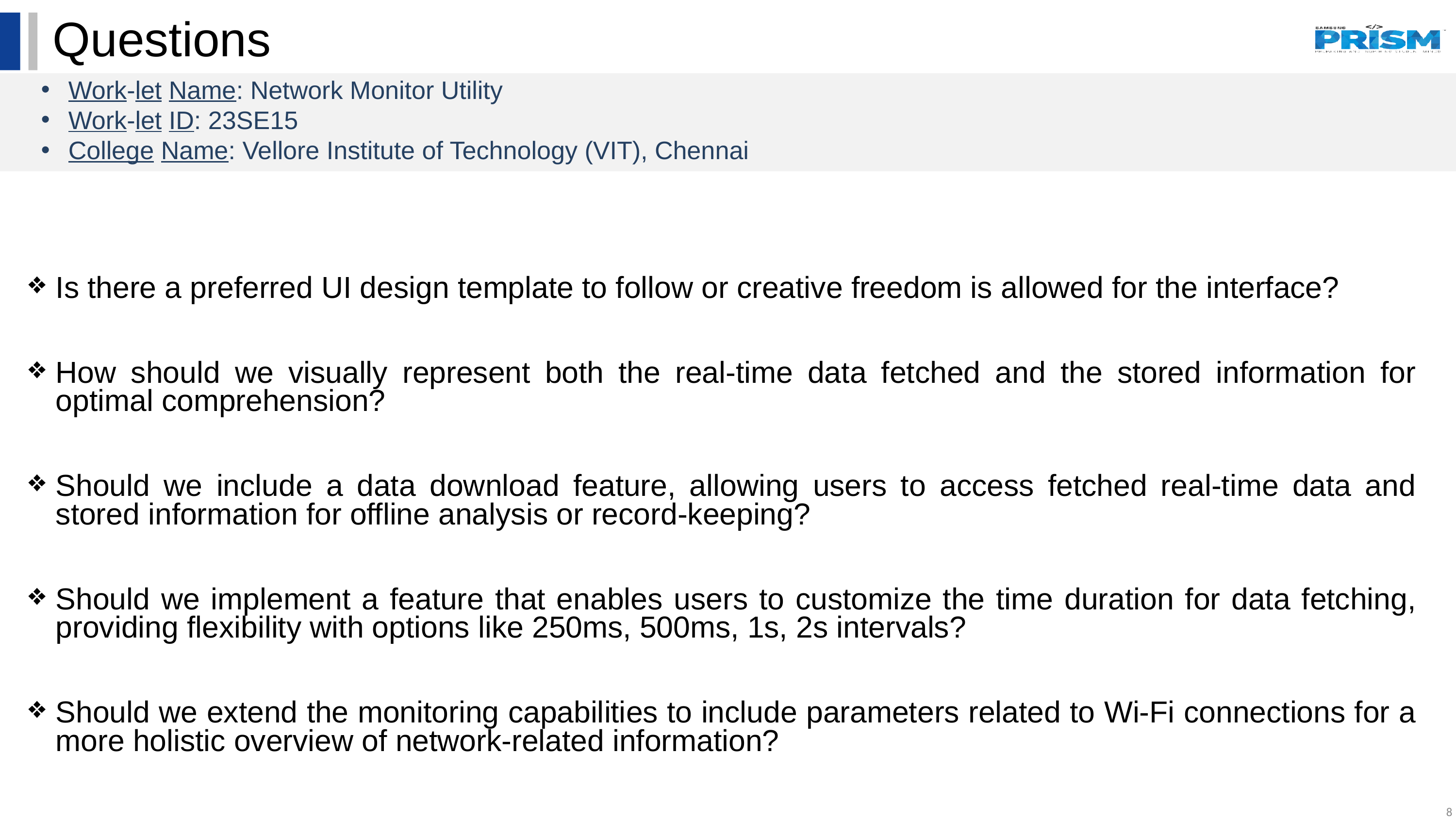

Questions

Work-let Name: Network Monitor Utility
Work-let ID: 23SE15
College Name: Vellore Institute of Technology (VIT), Chennai

Is there a preferred UI design template to follow or creative freedom is allowed for the interface?

How should we visually represent both the real-time data fetched and the stored information for optimal comprehension?

Should we include a data download feature, allowing users to access fetched real-time data and stored information for offline analysis or record-keeping?

Should we implement a feature that enables users to customize the time duration for data fetching, providing flexibility with options like 250ms, 500ms, 1s, 2s intervals?

Should we extend the monitoring capabilities to include parameters related to Wi-Fi connections for a more holistic overview of network-related information?
8